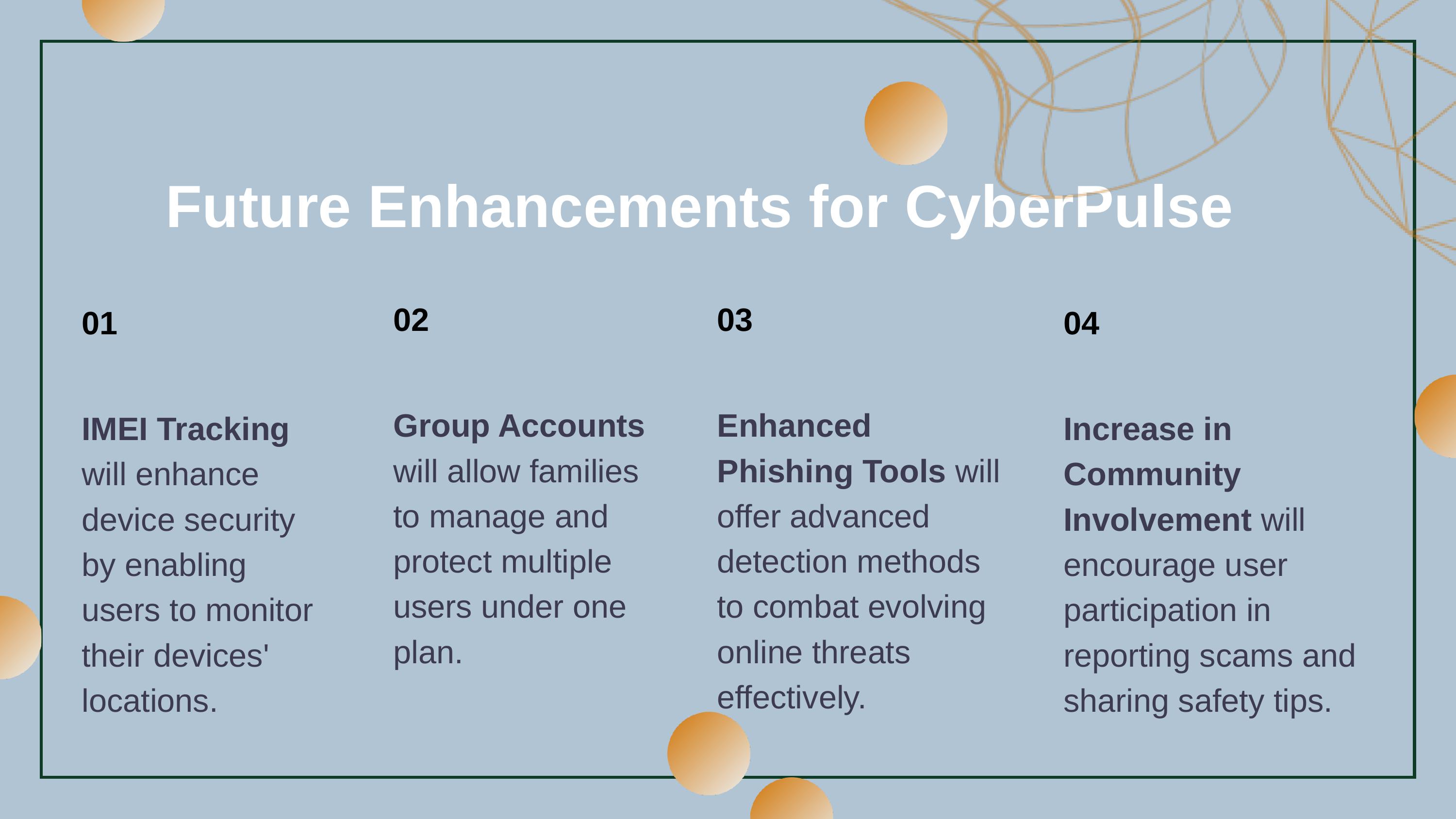

Future Enhancements for CyberPulse
02
Group Accounts will allow families to manage and protect multiple users under one plan.
03
Enhanced Phishing Tools will offer advanced detection methods to combat evolving online threats effectively.
01
IMEI Tracking will enhance device security by enabling users to monitor their devices' locations.
04
Increase in Community Involvement will encourage user participation in reporting scams and sharing safety tips.